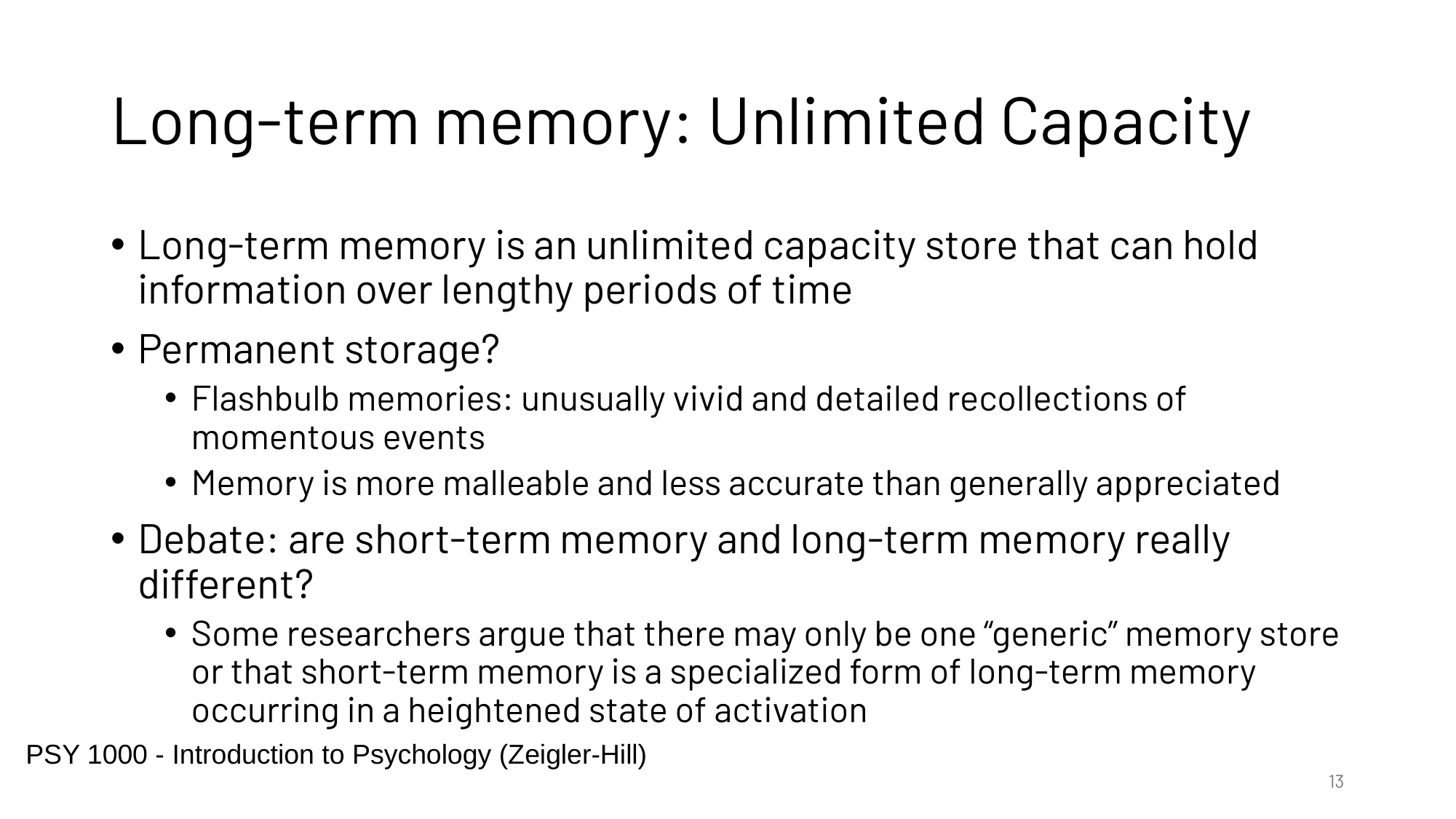

# Long-term memory: Unlimited Capacity
Long-term memory is an unlimited capacity store that can hold information over lengthy periods of time
Permanent storage?
Flashbulb memories: unusually vivid and detailed recollections of momentous events
Memory is more malleable and less accurate than generally appreciated
Debate: are short-term memory and long-term memory really different?
Some researchers argue that there may only be one “generic” memory store or that short-term memory is a specialized form of long-term memory occurring in a heightened state of activation
PSY 1000 - Introduction to Psychology (Zeigler-Hill)
13